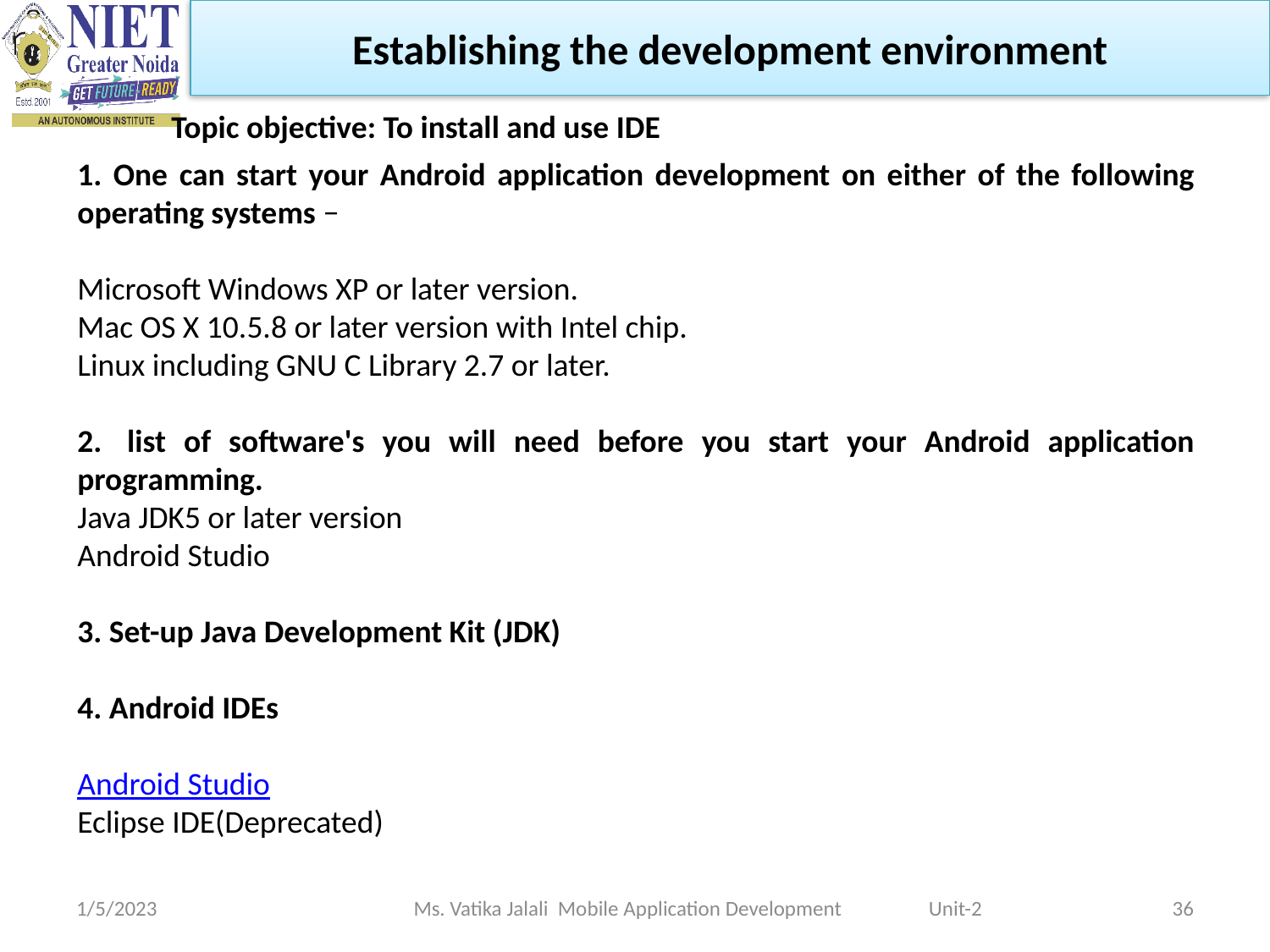

Establishing the development environment

Topic objective: To install and use IDE
1. One can start your Android application development on either of the following operating systems −

Microsoft Windows XP or later version.
Mac OS X 10.5.8 or later version with Intel chip.
Linux including GNU C Library 2.7 or later.

2.  list of software's you will need before you start your Android application programming.
Java JDK5 or later version
Android Studio

3. Set-up Java Development Kit (JDK)

4. Android IDEs

Android Studio
Eclipse IDE(Deprecated)

1/5/2023
Ms. Vatika Jalali  Mobile Application Development                  Unit-2
36